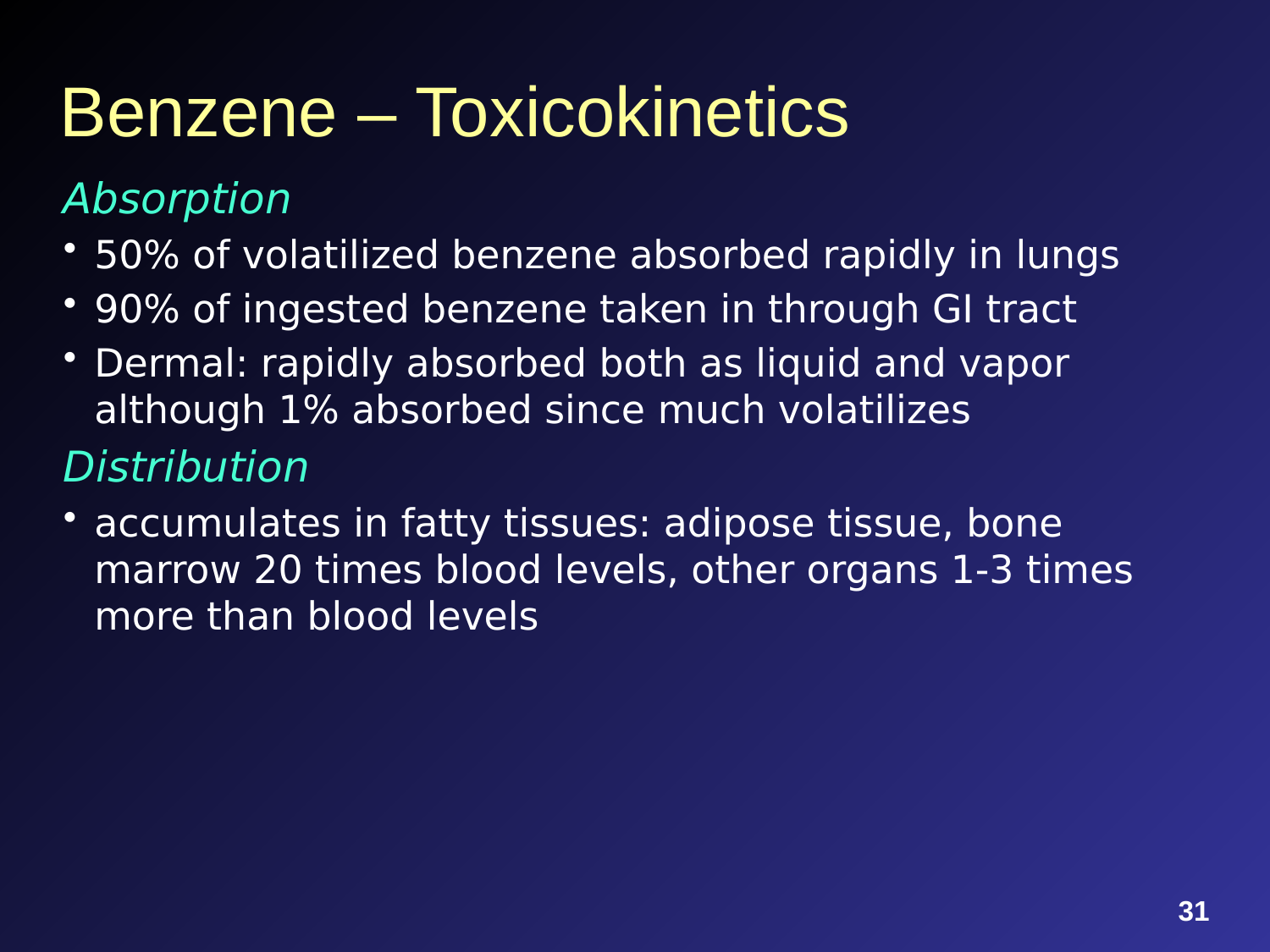

# Benzene – Toxicokinetics
Absorption
50% of volatilized benzene absorbed rapidly in lungs
90% of ingested benzene taken in through GI tract
Dermal: rapidly absorbed both as liquid and vapor although 1% absorbed since much volatilizes
Distribution
accumulates in fatty tissues: adipose tissue, bone marrow 20 times blood levels, other organs 1-3 times more than blood levels
31